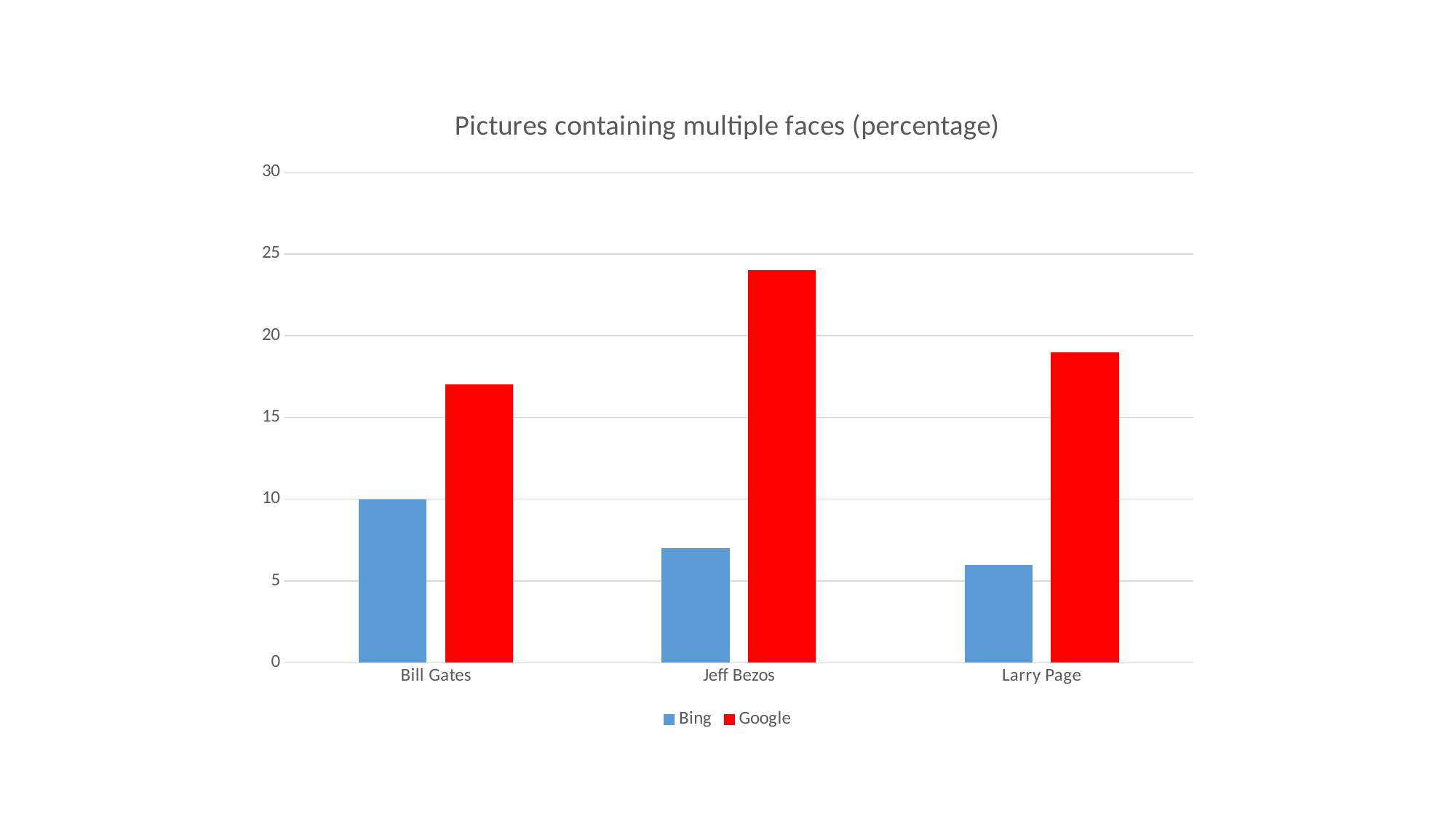

### Chart: Pictures containing multiple faces (percentage)

| Category | Bing | Google |
|---|---|---|
| Bill Gates | 10.0 | 17.0 |
| Jeff Bezos | 7.0 | 24.0 |
| Larry Page | 6.0 | 19.0 |